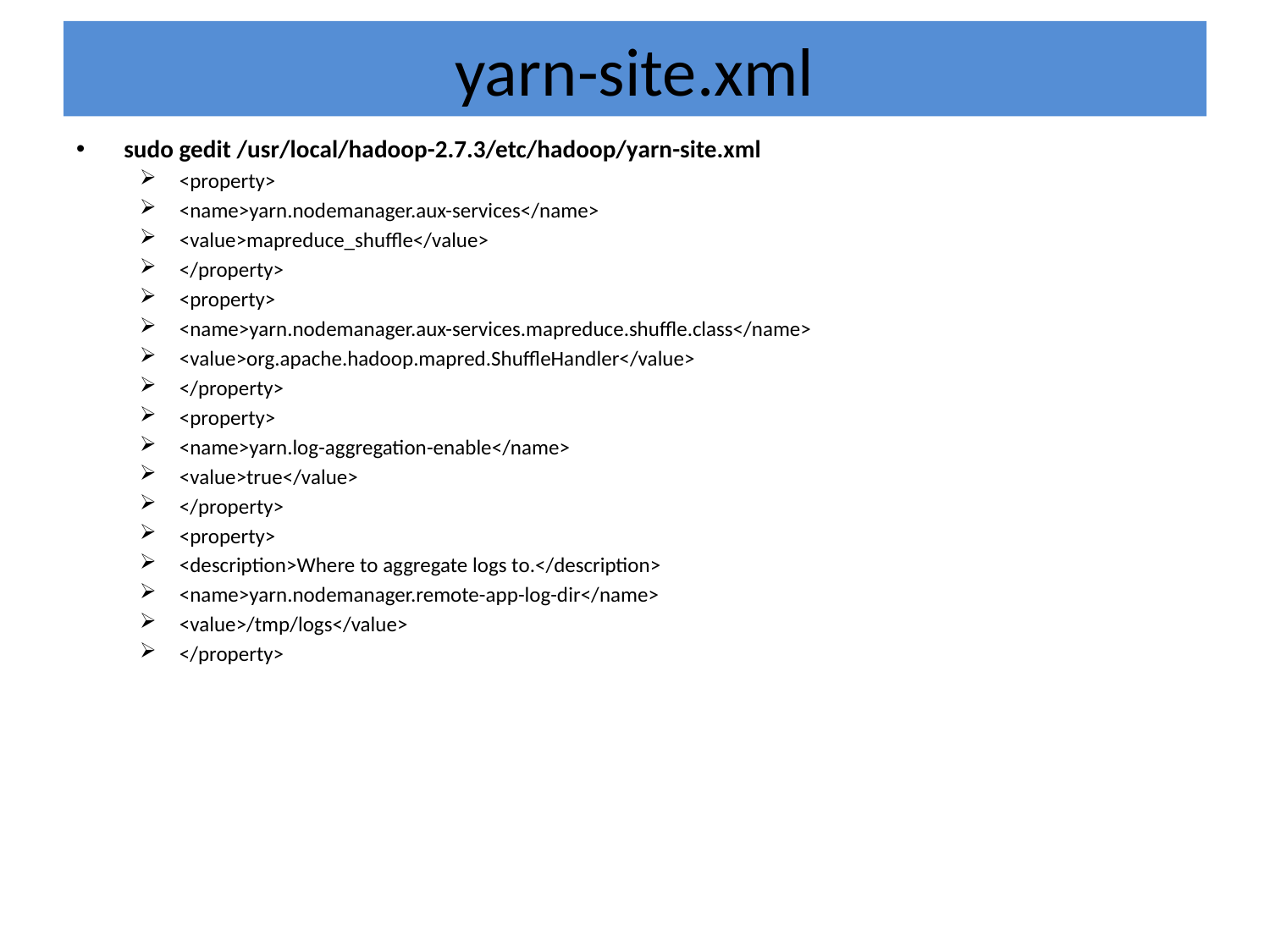

# yarn-site.xml
sudo gedit /usr/local/hadoop-2.7.3/etc/hadoop/yarn-site.xml
<property>
<name>yarn.nodemanager.aux-services</name>
<value>mapreduce_shuffle</value>
</property>
<property>
<name>yarn.nodemanager.aux-services.mapreduce.shuffle.class</name>
<value>org.apache.hadoop.mapred.ShuffleHandler</value>
</property>
<property>
<name>yarn.log-aggregation-enable</name>
<value>true</value>
</property>
<property>
<description>Where to aggregate logs to.</description>
<name>yarn.nodemanager.remote-app-log-dir</name>
<value>/tmp/logs</value>
</property>